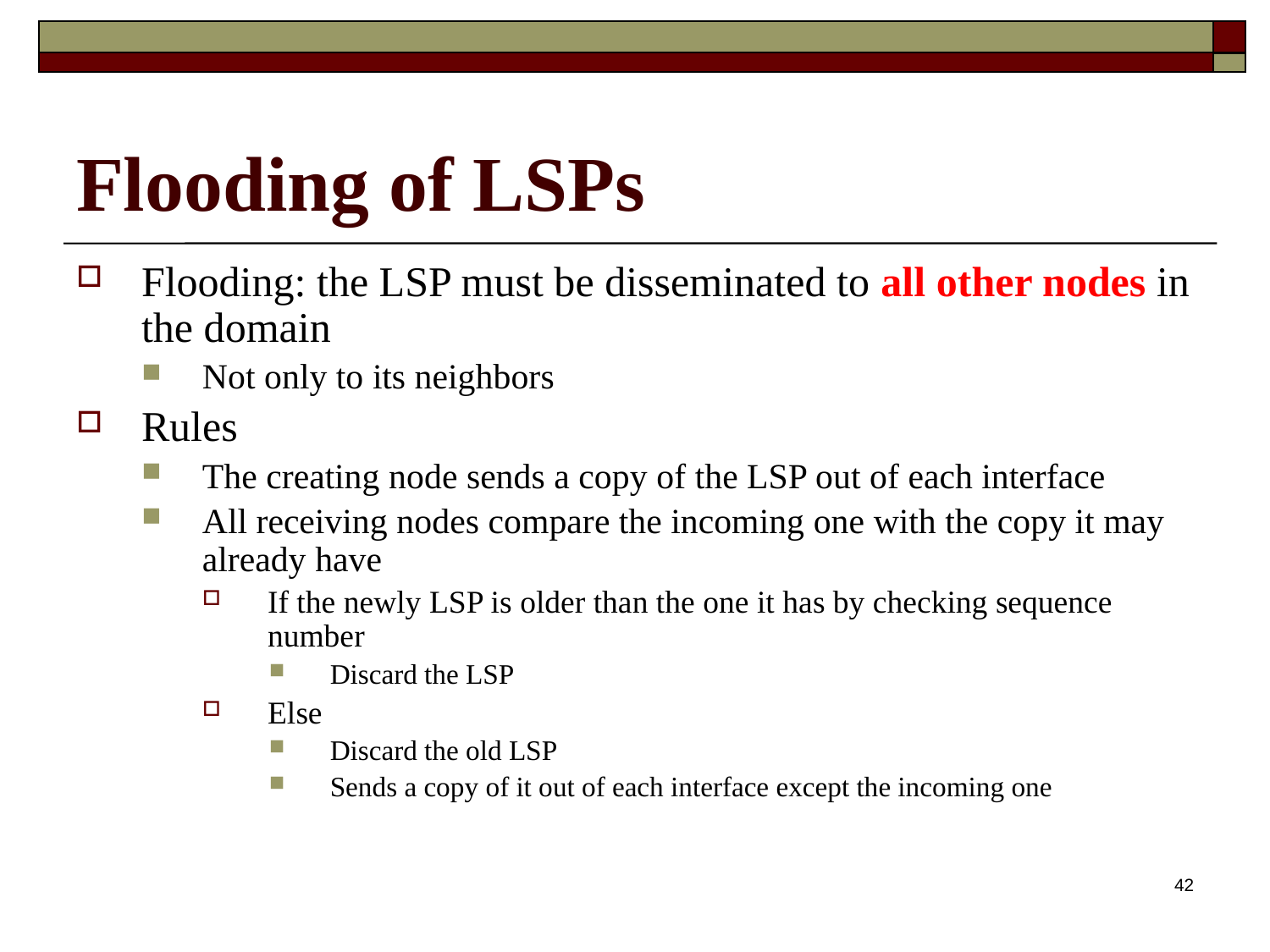

# Flooding of LSPs
Flooding: the LSP must be disseminated to all other nodes in the domain
Not only to its neighbors
Rules
The creating node sends a copy of the LSP out of each interface
All receiving nodes compare the incoming one with the copy it may already have
If the newly LSP is older than the one it has by checking sequence number
Discard the LSP
Else
Discard the old LSP
Sends a copy of it out of each interface except the incoming one
42